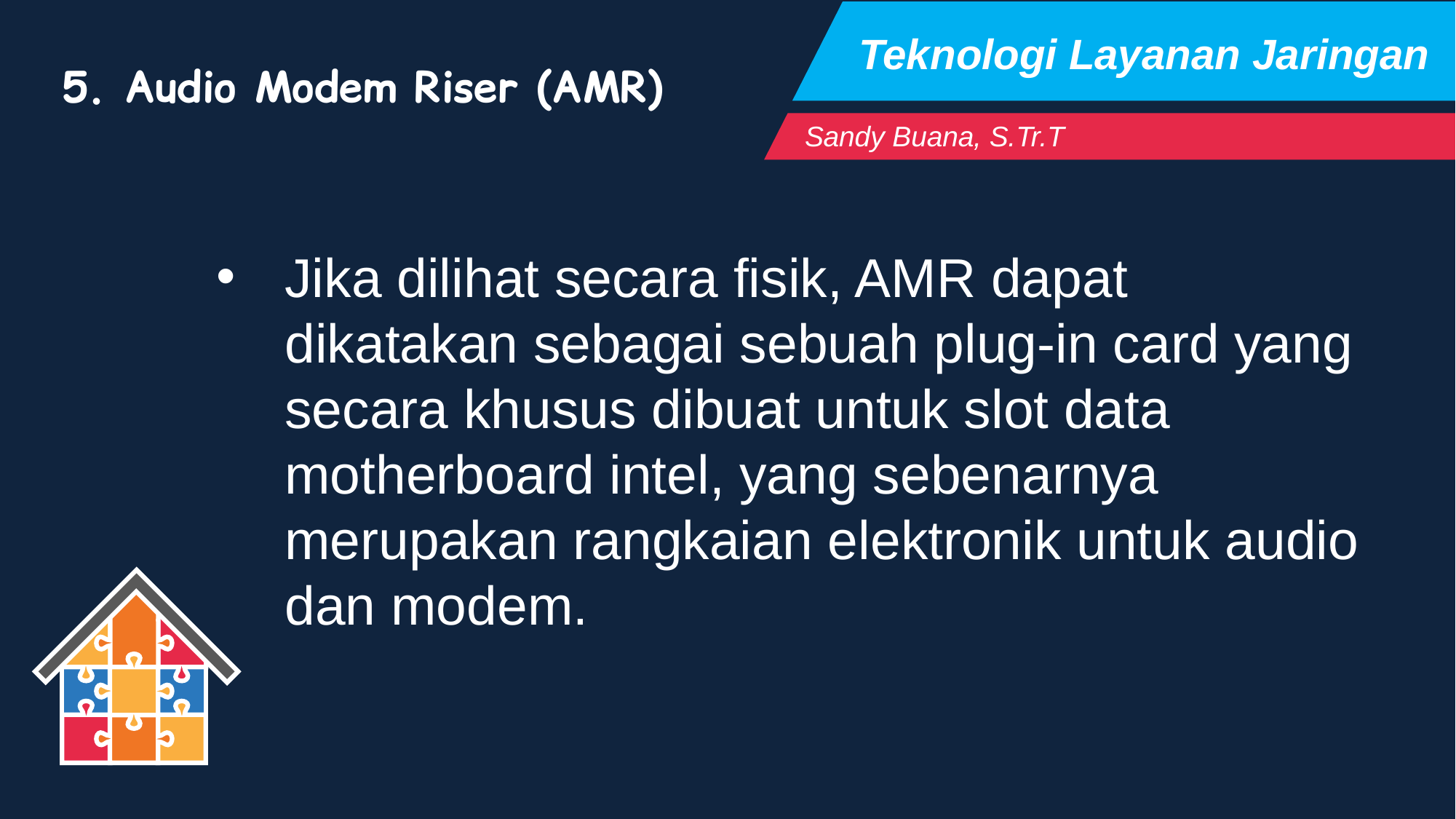

Teknologi Layanan Jaringan
5. Audio Modem Riser (AMR)

Sandy Buana, S.Tr.T
Jika dilihat secara fisik, AMR dapat dikatakan sebagai sebuah plug-in card yang secara khusus dibuat untuk slot data motherboard intel, yang sebenarnya merupakan rangkaian elektronik untuk audio dan modem.